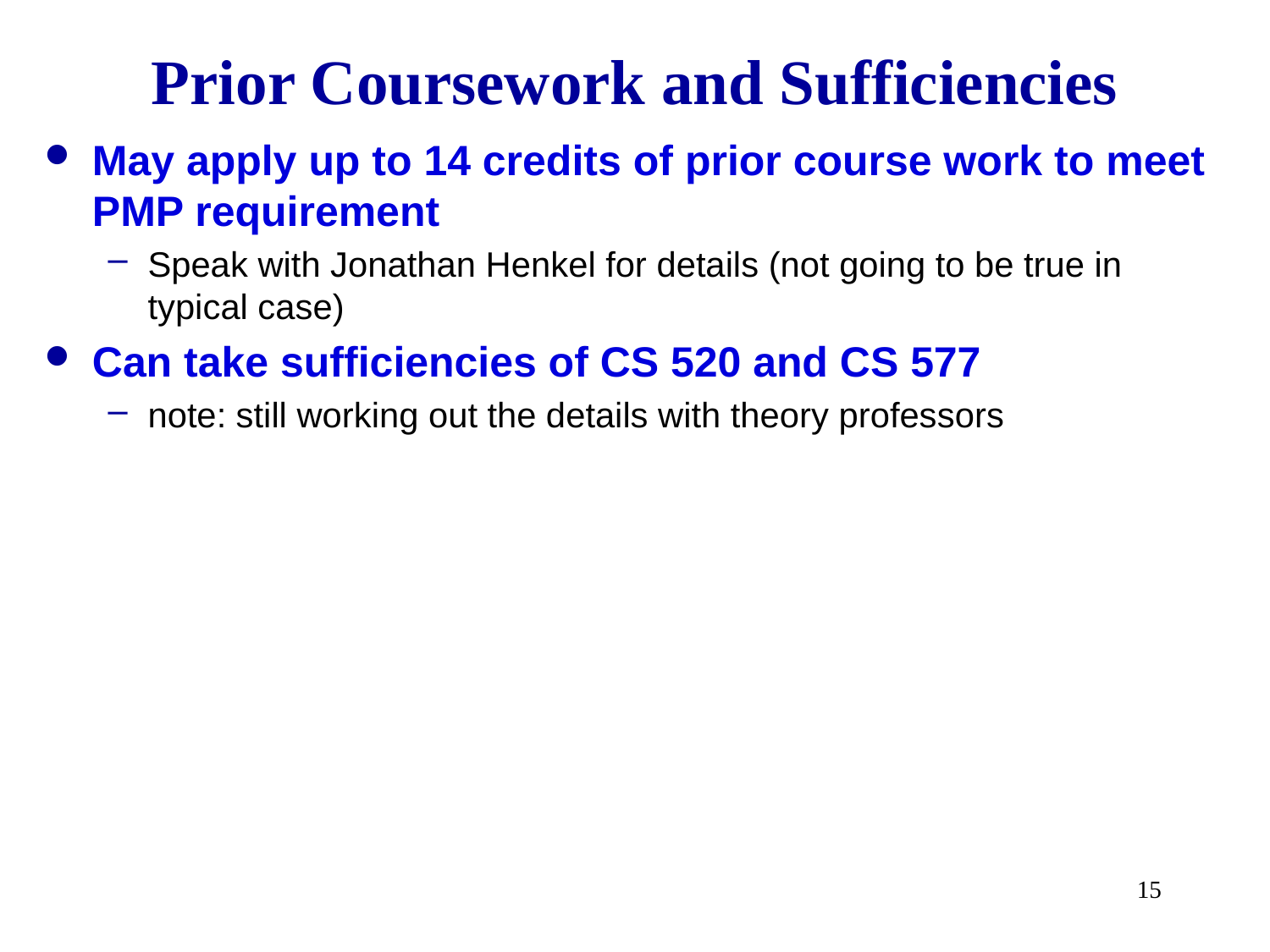

# Prior Coursework and Sufficiencies
May apply up to 14 credits of prior course work to meet PMP requirement
Speak with Jonathan Henkel for details (not going to be true in typical case)
Can take sufficiencies of CS 520 and CS 577
note: still working out the details with theory professors

15